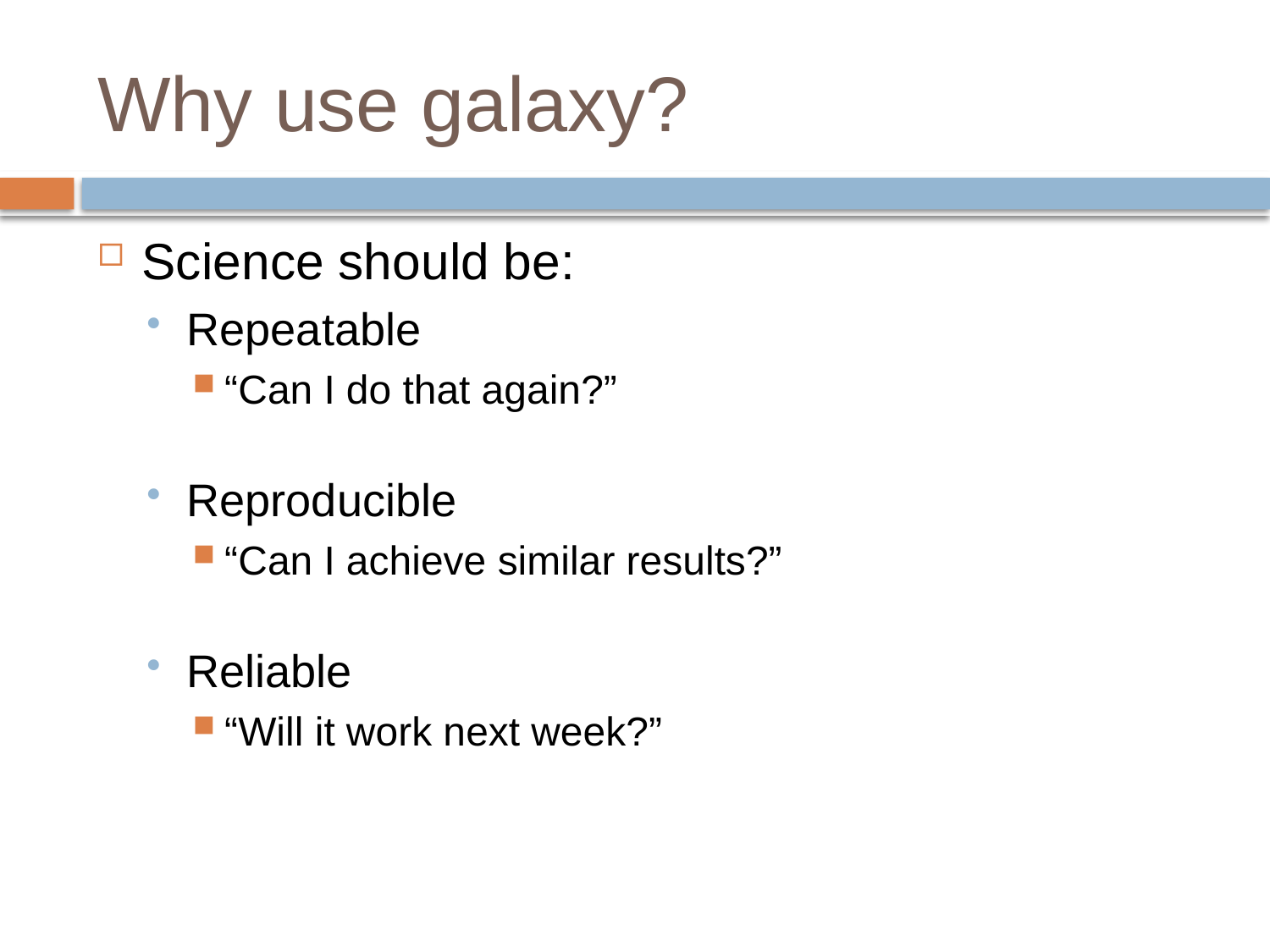

# Why use galaxy?
Science should be:
Repeatable
“Can I do that again?”
Reproducible
“Can I achieve similar results?”
Reliable
“Will it work next week?”